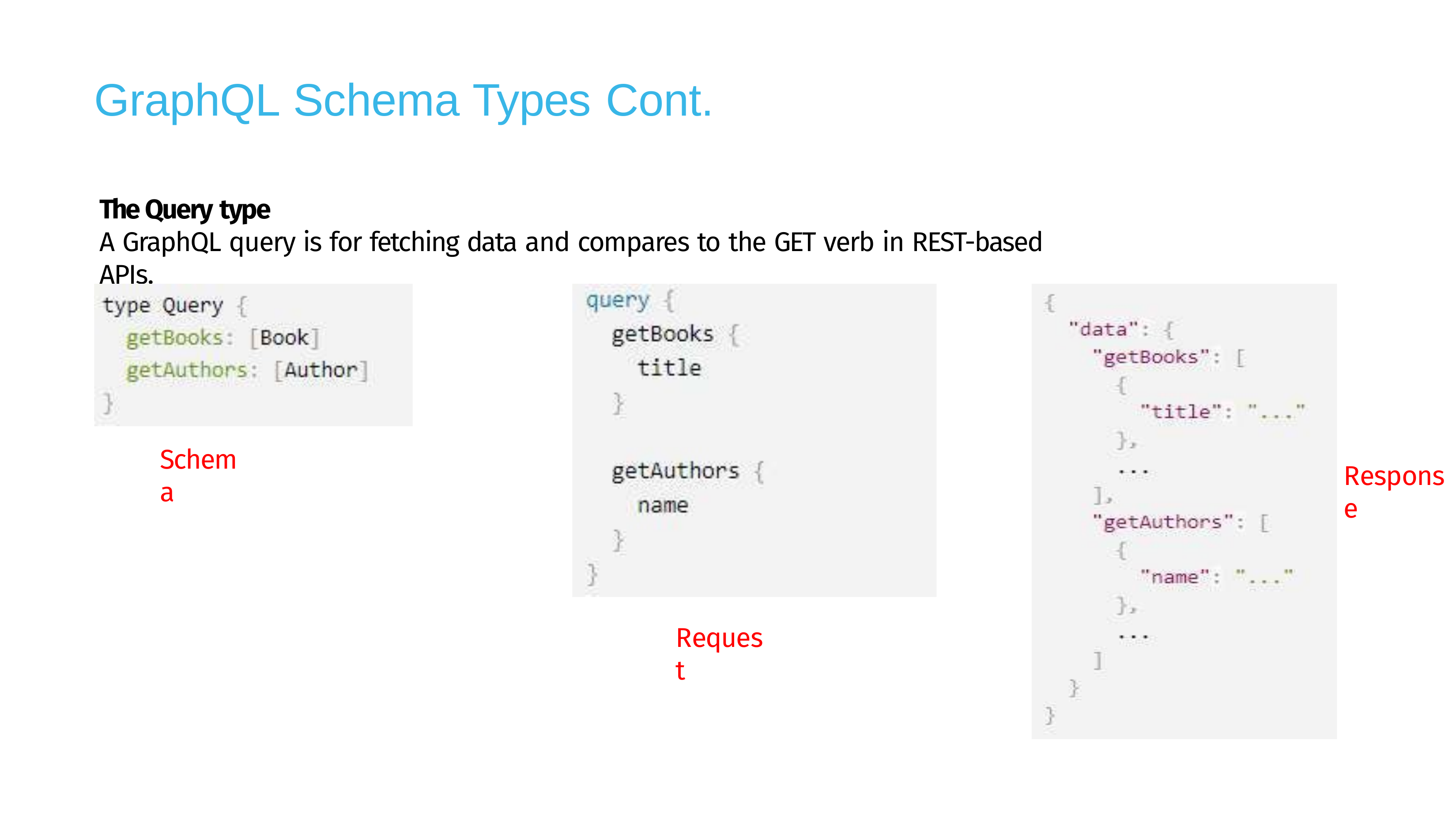

# GraphQL Schema Types	Cont.
The Query type
A GraphQL query is for fetching data and compares to the GET verb in REST-based APIs.

Schema
Response
Request